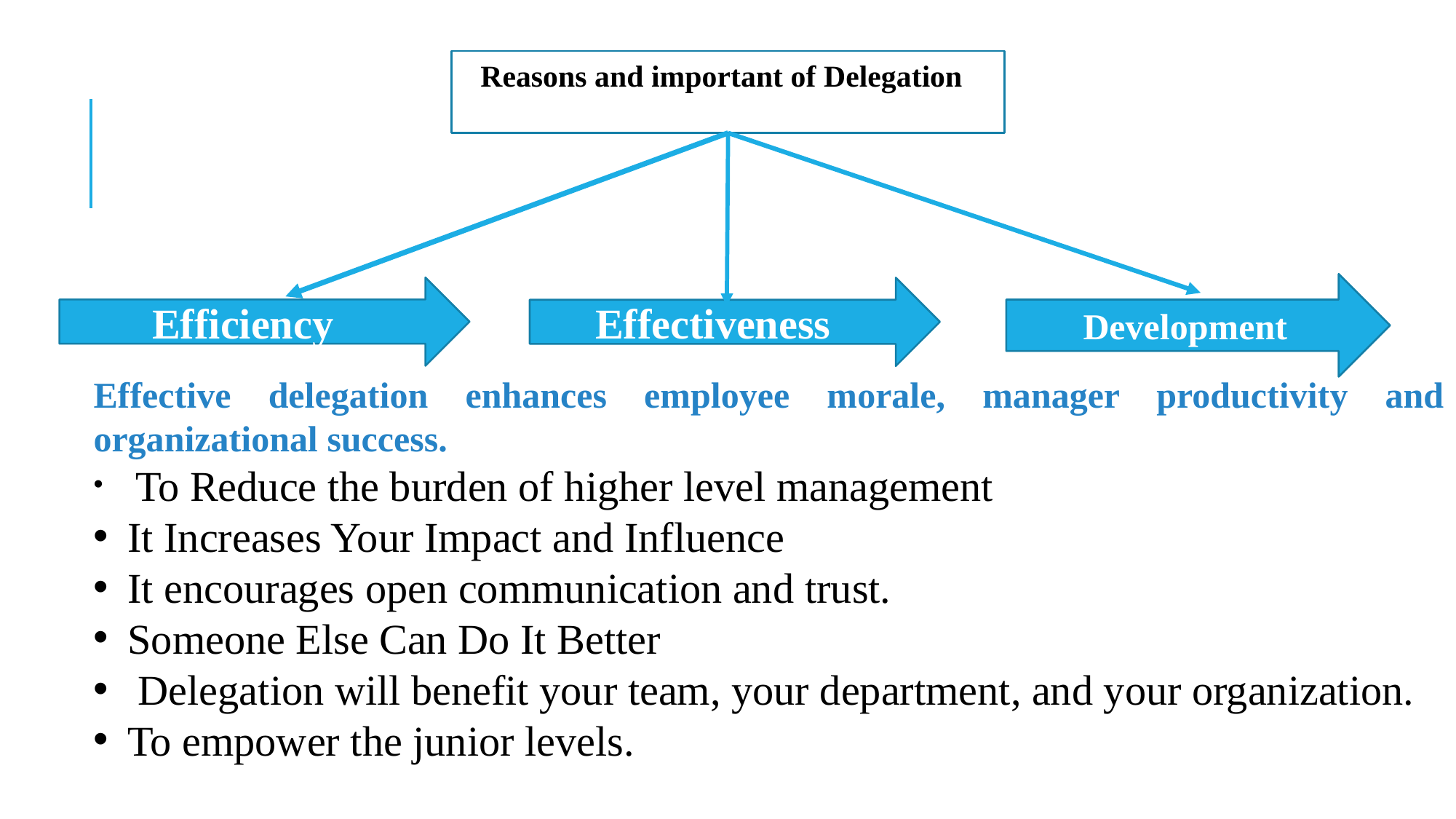

Reasons and important of Delegation

Development
Efficiency
Effectiveness
Effective delegation enhances employee morale, manager productivity and organizational success.
 To Reduce the burden of higher level management
It Increases Your Impact and Influence
It encourages open communication and trust.
Someone Else Can Do It Better
 Delegation will benefit your team, your department, and your organization.
To empower the junior levels.